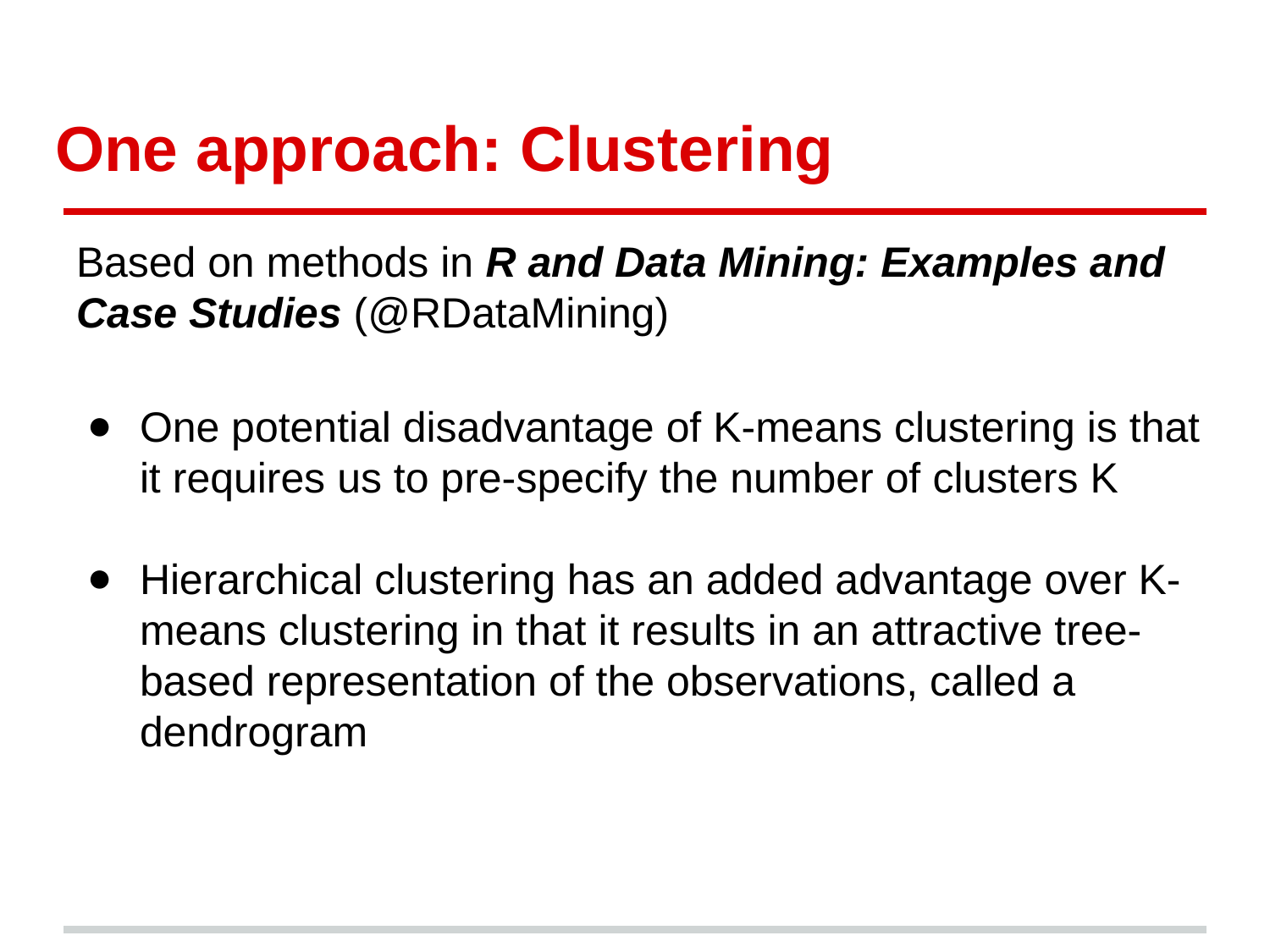

# One approach: Clustering
Based on methods in R and Data Mining: Examples and Case Studies (@RDataMining)

One potential disadvantage of K-means clustering is that it requires us to pre-specify the number of clusters K

Hierarchical clustering has an added advantage over K-means clustering in that it results in an attractive tree-based representation of the observations, called a dendrogram